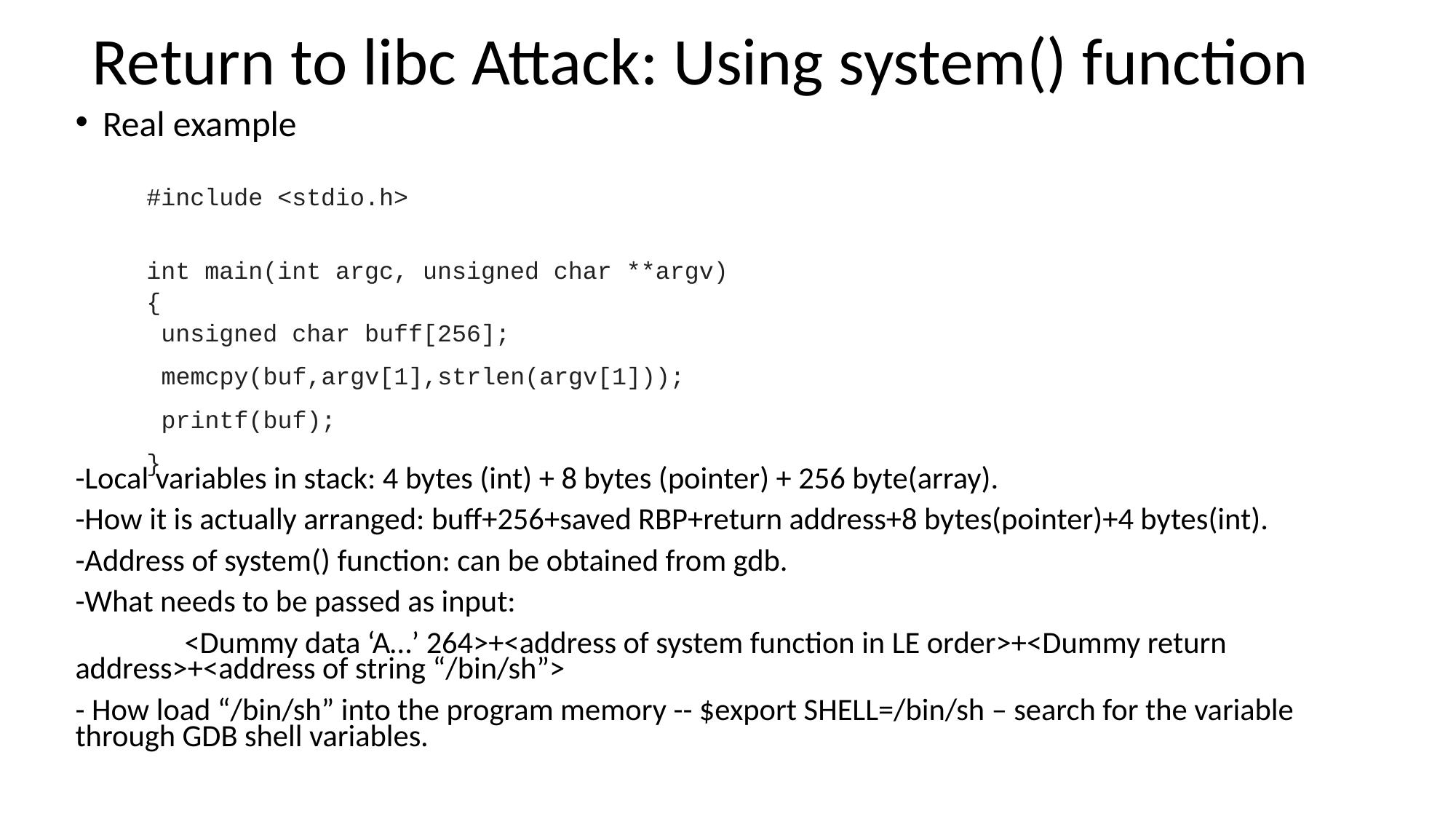

# Return to libc Attack: Using system() function
Real example

-Local variables in stack: 4 bytes (int) + 8 bytes (pointer) + 256 byte(array).
-How it is actually arranged: buff+256+saved RBP+return address+8 bytes(pointer)+4 bytes(int).
-Address of system() function: can be obtained from gdb.
-What needs to be passed as input:
	<Dummy data ‘A…’ 264>+<address of system function in LE order>+<Dummy return address>+<address of string “/bin/sh”>
- How load “/bin/sh” into the program memory -- $export SHELL=/bin/sh – search for the variable through GDB shell variables.

#include <stdio.h>
int main(int argc, unsigned char **argv)
{
 unsigned char buff[256];
 memcpy(buf,argv[1],strlen(argv[1]));
 printf(buf);
}